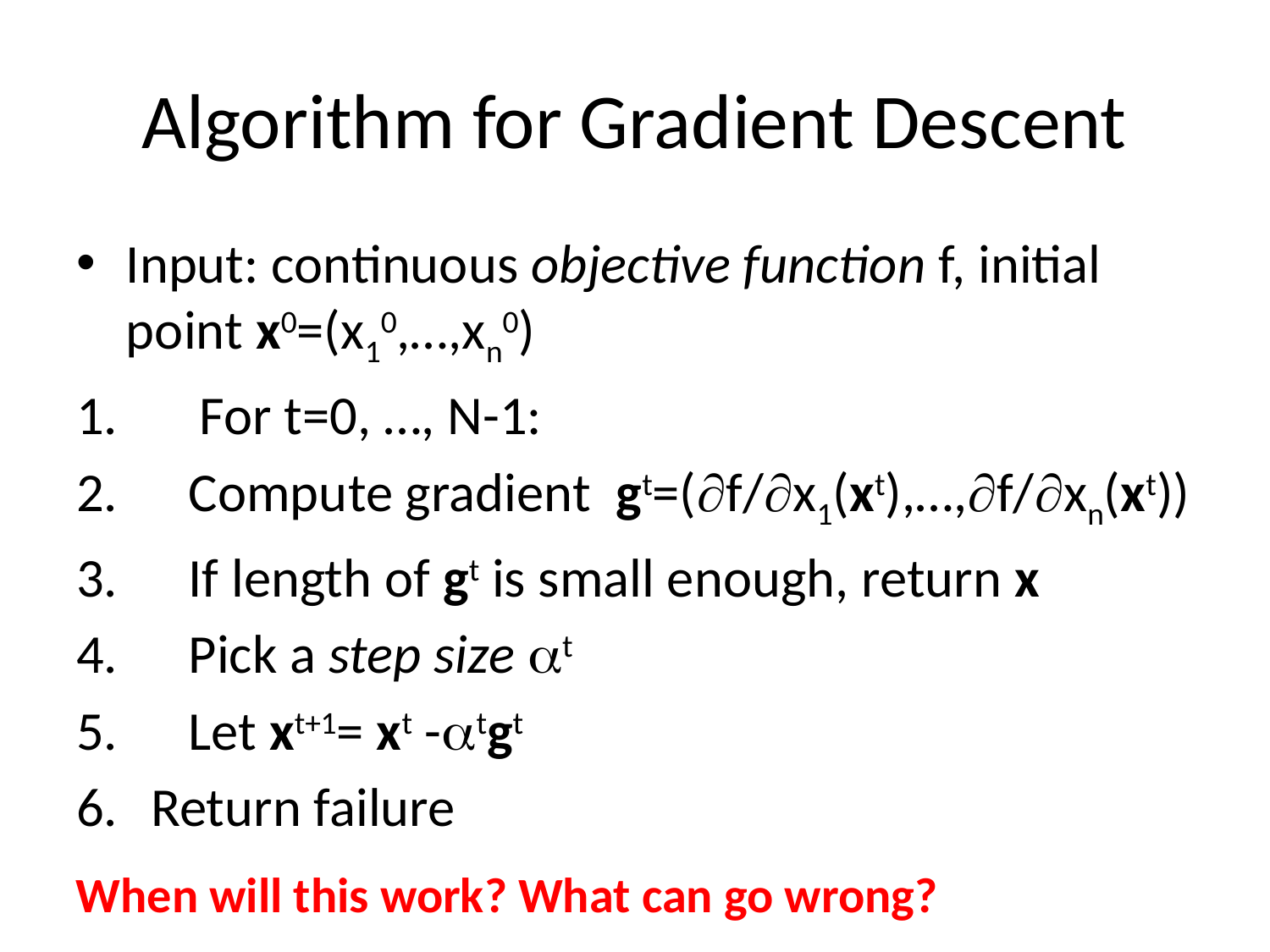

# Algorithm for Gradient Descent
Input: continuous objective function f, initial point x0=(x10,…,xn0)
1.	For t=0, …, N-1:
   Compute gradient  gt=(∂f/∂x1(xt),…,∂f/∂xn(xt))
   If length of gt is small enough, return x
   Pick a step size αt
   Let xt+1= xt -αtgt
Return failure
When will this work? What can go wrong?